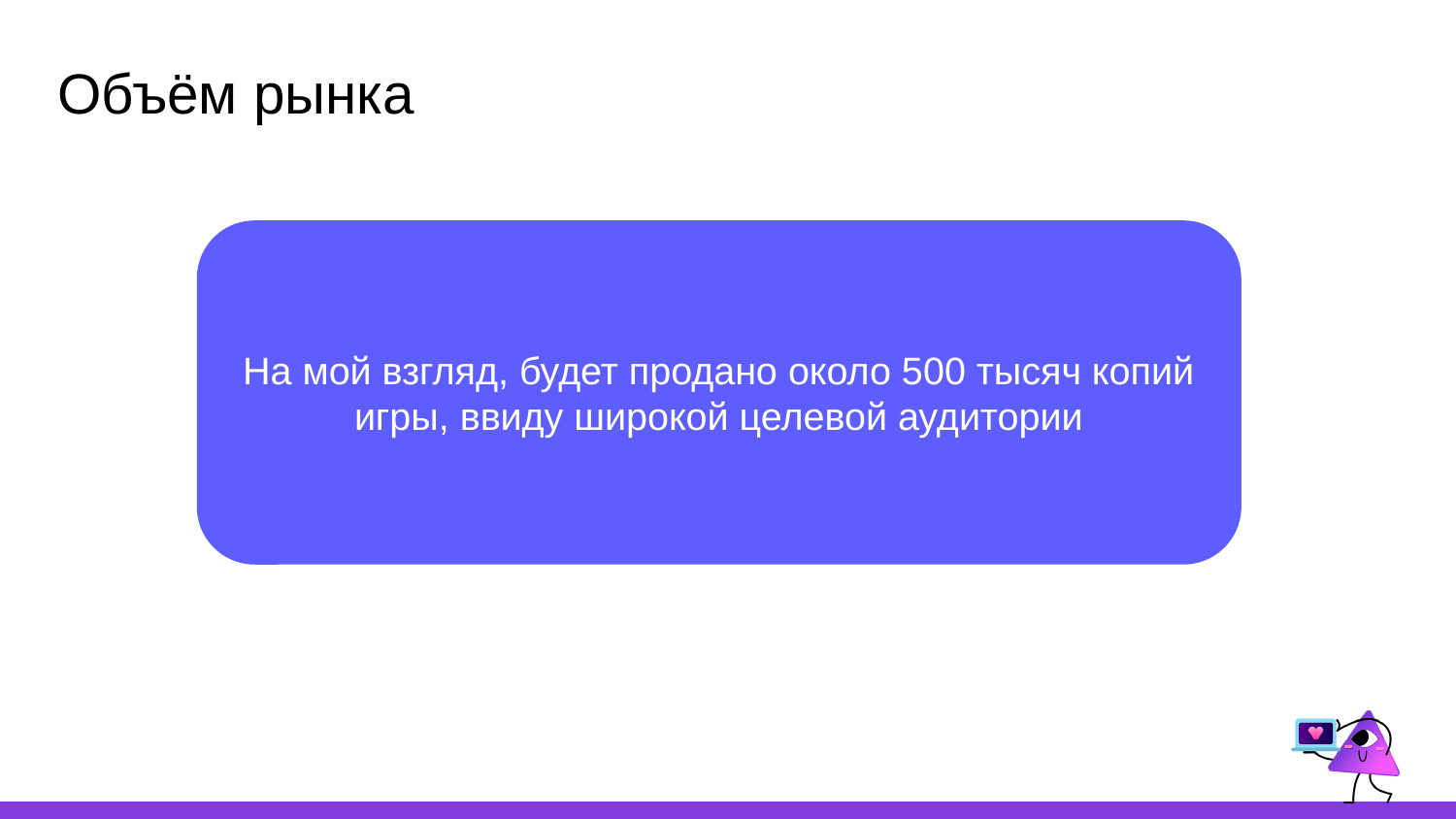

# Объём рынка
На мой взгляд, будет продано около 500 тысяч копий игры, ввиду широкой целевой аудитории